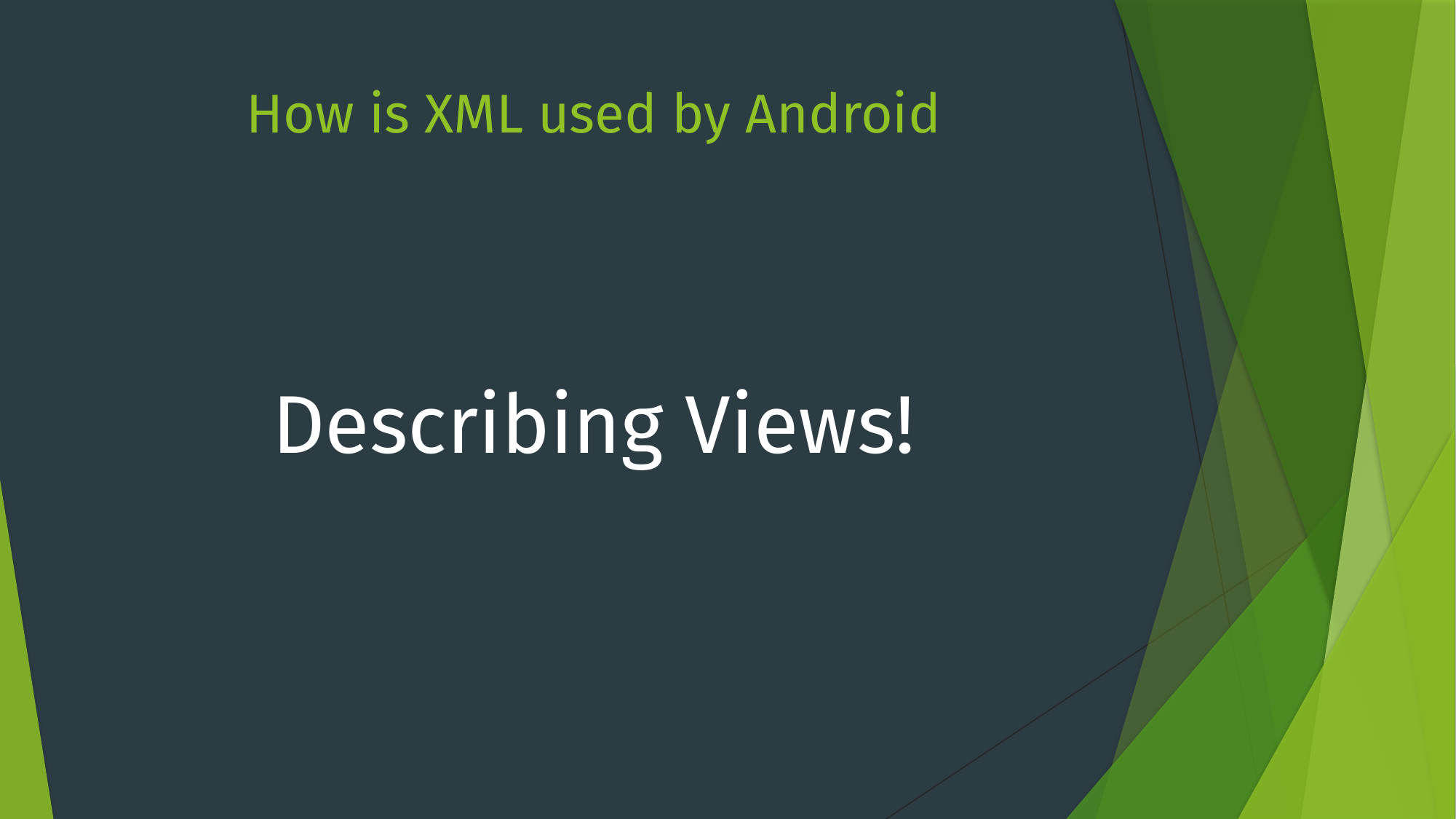

# How is XML used by Android

Describing Views!